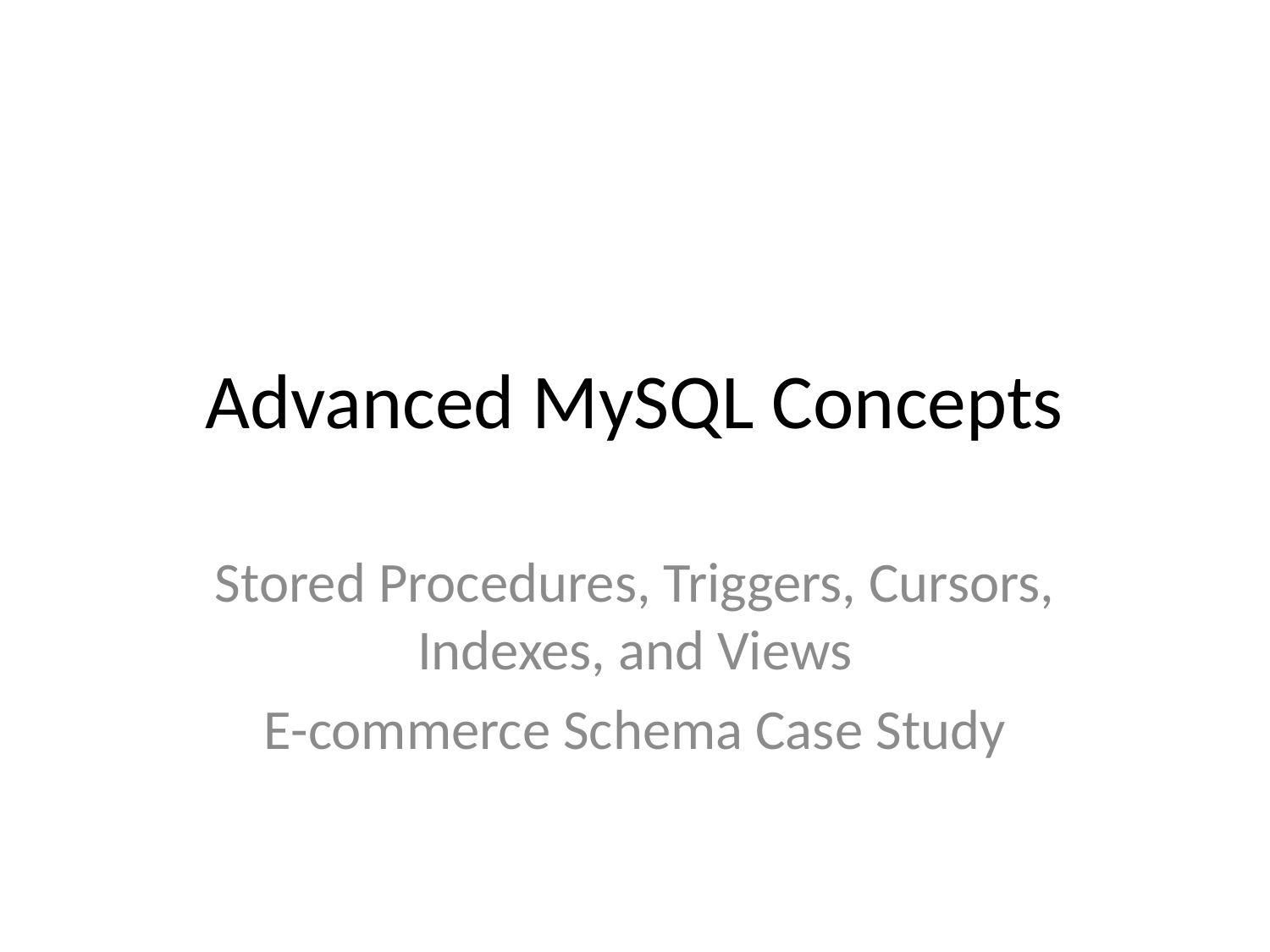

# Advanced MySQL Concepts
Stored Procedures, Triggers, Cursors, Indexes, and Views
E-commerce Schema Case Study